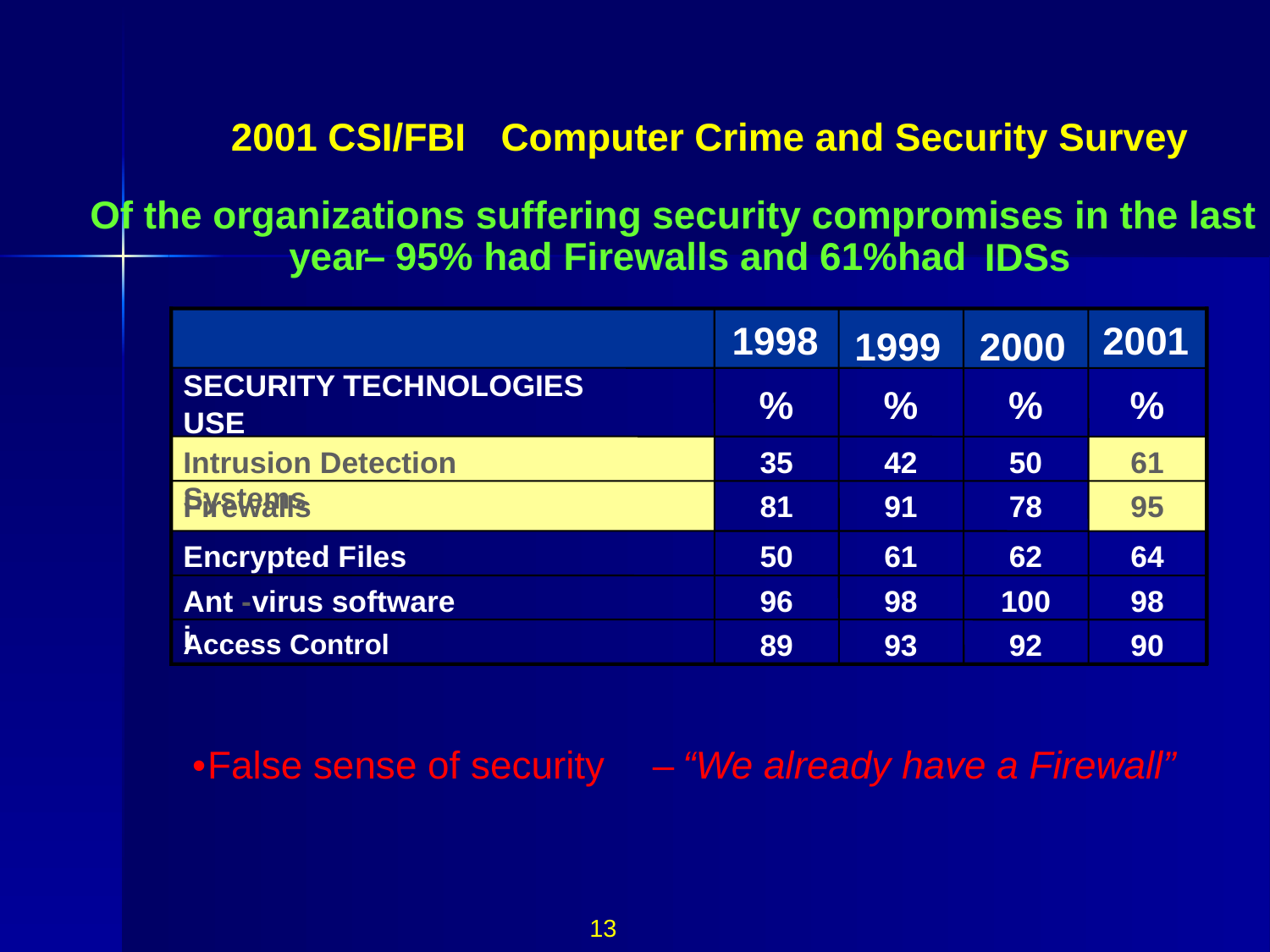

2001 CSI/FBI
     Computer Crime and Security Survey

Of the organizations suffering security compromises in the last
year
–
95% had Firewalls and 61%had

  IDSs

1998
2001
1999
2000
SECURITY TECHNOLOGIES

%
%
%
%
USED

Intrusion Detection Systems
35
42
50
61

Firewalls
81
91
78
95

Encrypted Files
50
61
62
64

Anti
-
virus software
96
98
100
98

Access Control
89
93
92
90

•
False sense of security
–
“We already have a Firewall”

13